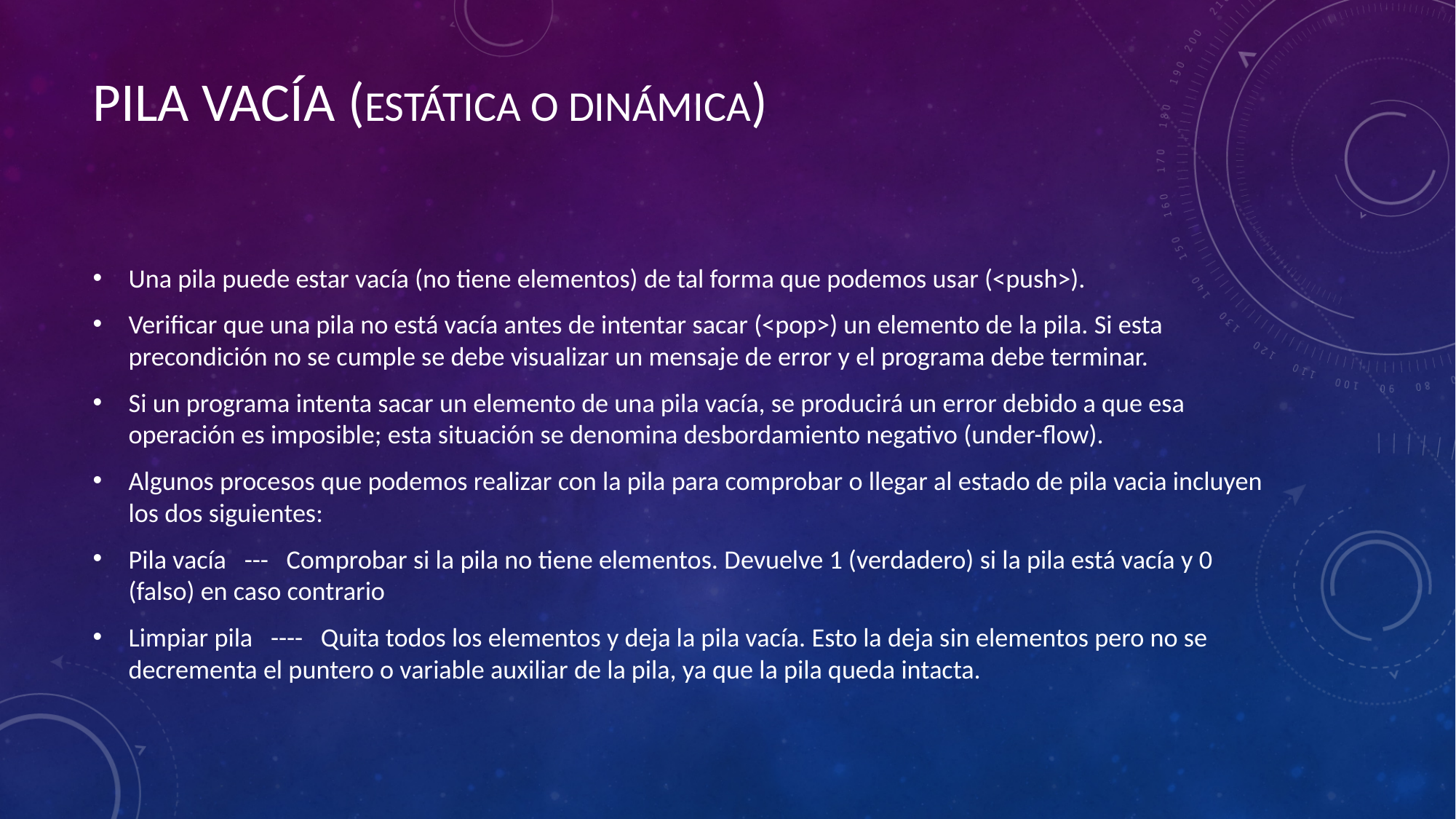

# Pila vacía (Estática o dinámica)
Una pila puede estar vacía (no tiene elementos) de tal forma que podemos usar (<push>).
Verificar que una pila no está vacía antes de intentar sacar (<pop>) un elemento de la pila. Si esta precondición no se cumple se debe visualizar un mensaje de error y el programa debe terminar.
Si un programa intenta sacar un elemento de una pila vacía, se producirá un error debido a que esa operación es imposible; esta situación se denomina desbordamiento negativo (under-flow).
Algunos procesos que podemos realizar con la pila para comprobar o llegar al estado de pila vacia incluyen los dos siguientes:
Pila vacía   ---   Comprobar si la pila no tiene elementos. Devuelve 1 (verdadero) si la pila está vacía y 0 (falso) en caso contrario
Limpiar pila   ----   Quita todos los elementos y deja la pila vacía. Esto la deja sin elementos pero no se decrementa el puntero o variable auxiliar de la pila, ya que la pila queda intacta.